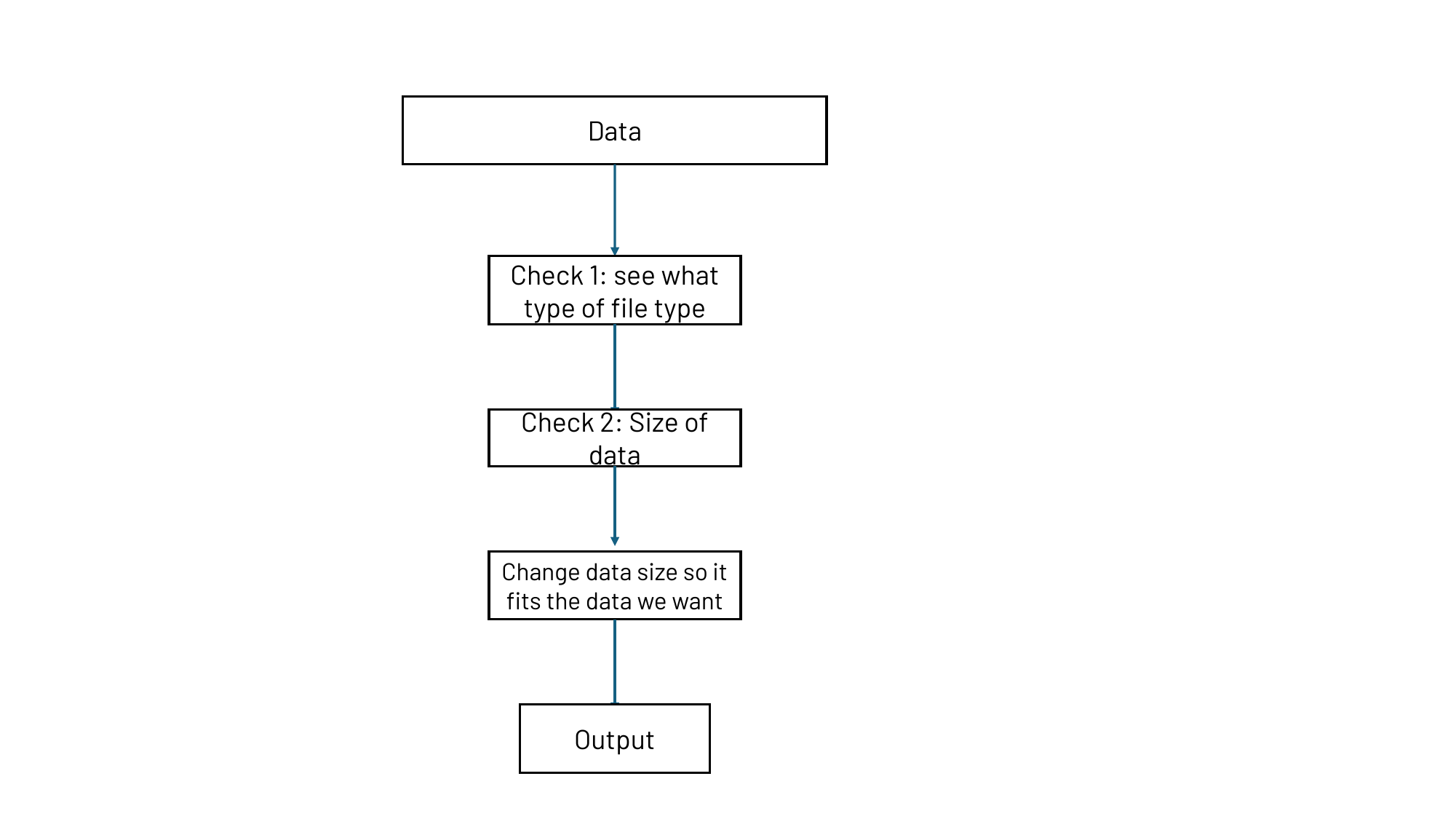

Data
Check 1: see what type of file type
Check 2: Size of data
Change data size so it fits the data we want
Output